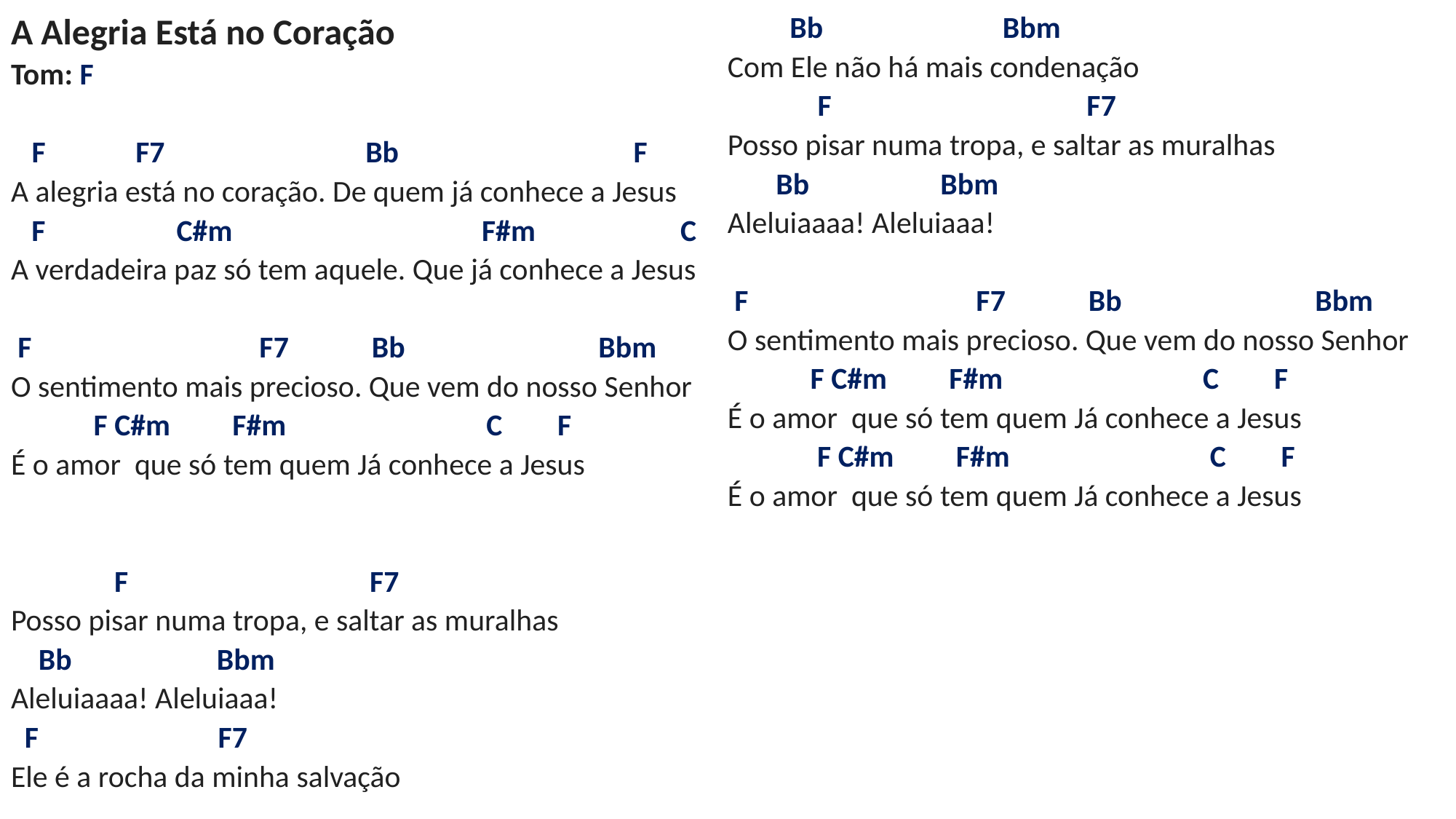

# A Alegria Está no Coração Tom: F F             F7                             Bb                                  F A alegria está no coração. De quem já conhece a Jesus F                   C#m                                    F#m                     C A verdadeira paz só tem aquele. Que já conhece a Jesus F                                 F7            Bb                            Bbm O sentimento mais precioso. Que vem do nosso Senhor F C#m         F#m                             C        F É o amor  que só tem quem Já conhece a Jesus F                                   F7 Posso pisar numa tropa, e saltar as muralhas Bb                     Bbm Aleluiaaaa! Aleluiaaa! F                          F7 Ele é a rocha da minha salvação Bb                          Bbm Com Ele não há mais condenação F                                     F7 Posso pisar numa tropa, e saltar as muralhas Bb                   Bbm Aleluiaaaa! Aleluiaaa!   F                                 F7            Bb                            Bbm O sentimento mais precioso. Que vem do nosso Senhor F C#m         F#m                             C        F É o amor  que só tem quem Já conhece a Jesus F C#m         F#m                             C        F É o amor  que só tem quem Já conhece a Jesus